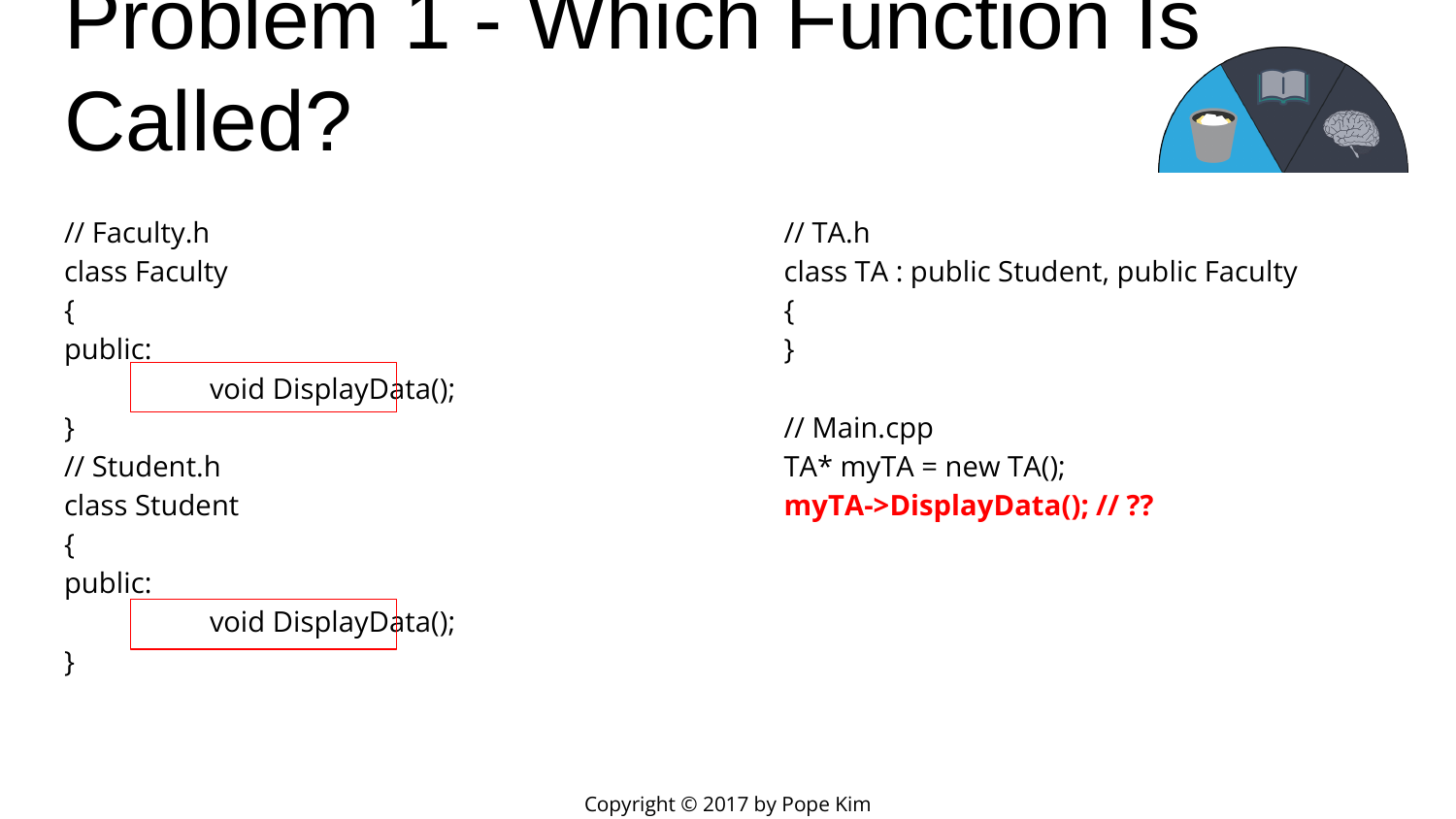

# Problem 1 - Which Function Is Called?
// Faculty.h
class Faculty
{
public:
	void DisplayData();
}
// Student.h
class Student
{
public:
	void DisplayData();
}
// TA.h
class TA : public Student, public Faculty
{
}
// Main.cpp
TA* myTA = new TA();
myTA->DisplayData(); // ??